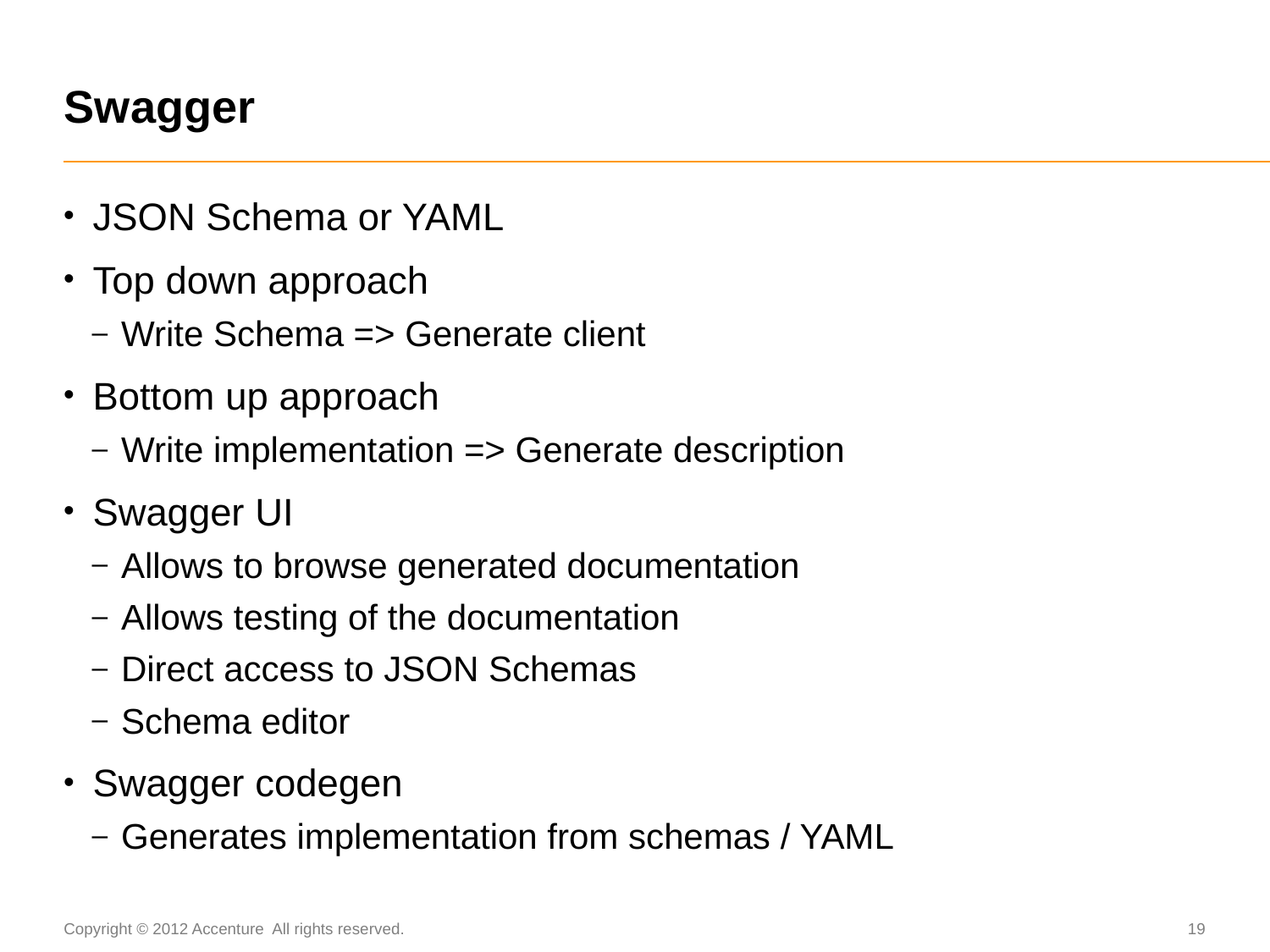

# Swagger
JSON Schema or YAML
Top down approach
Write Schema => Generate client
Bottom up approach
Write implementation => Generate description
Swagger UI
Allows to browse generated documentation
Allows testing of the documentation
Direct access to JSON Schemas
Schema editor
Swagger codegen
Generates implementation from schemas / YAML